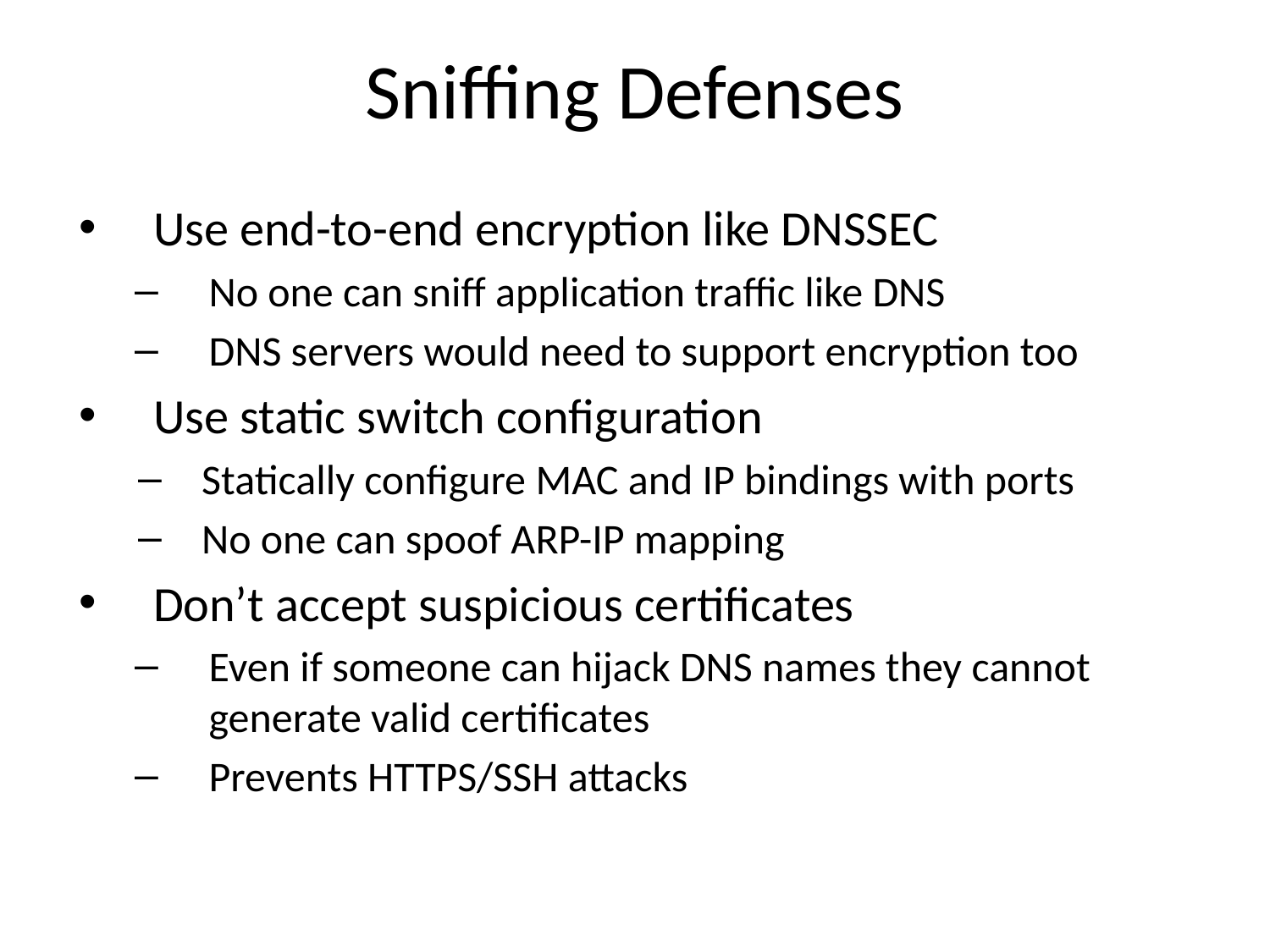

# Sniffing Defenses
Use end-to-end encryption like DNSSEC
No one can sniff application traffic like DNS
DNS servers would need to support encryption too
Use static switch configuration
Statically configure MAC and IP bindings with ports
No one can spoof ARP-IP mapping
Don’t accept suspicious certificates
Even if someone can hijack DNS names they cannot generate valid certificates
Prevents HTTPS/SSH attacks